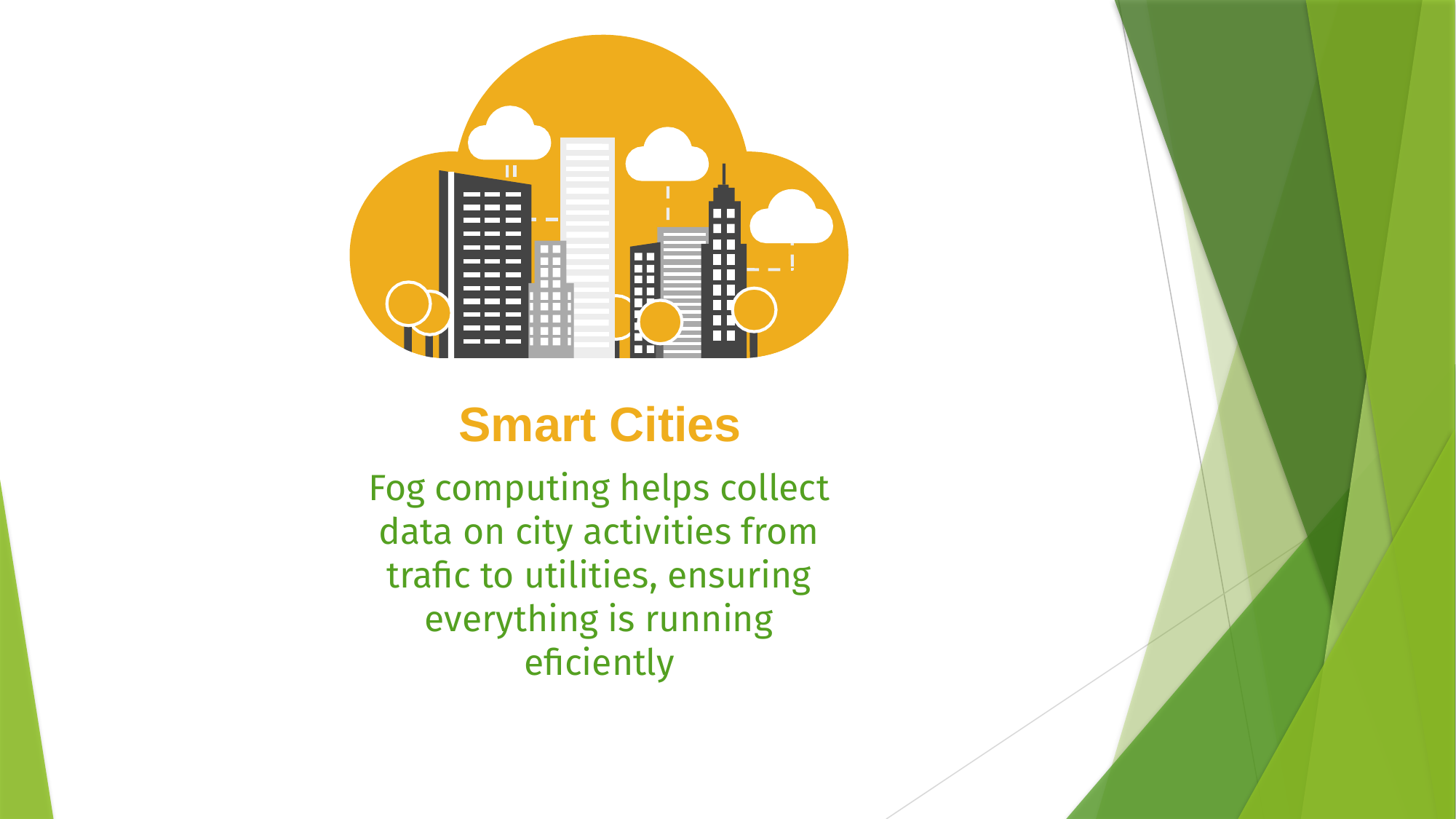

Smart Cities
Fog computing helps collect data on city activities from trafic to utilities, ensuring everything is running eficiently